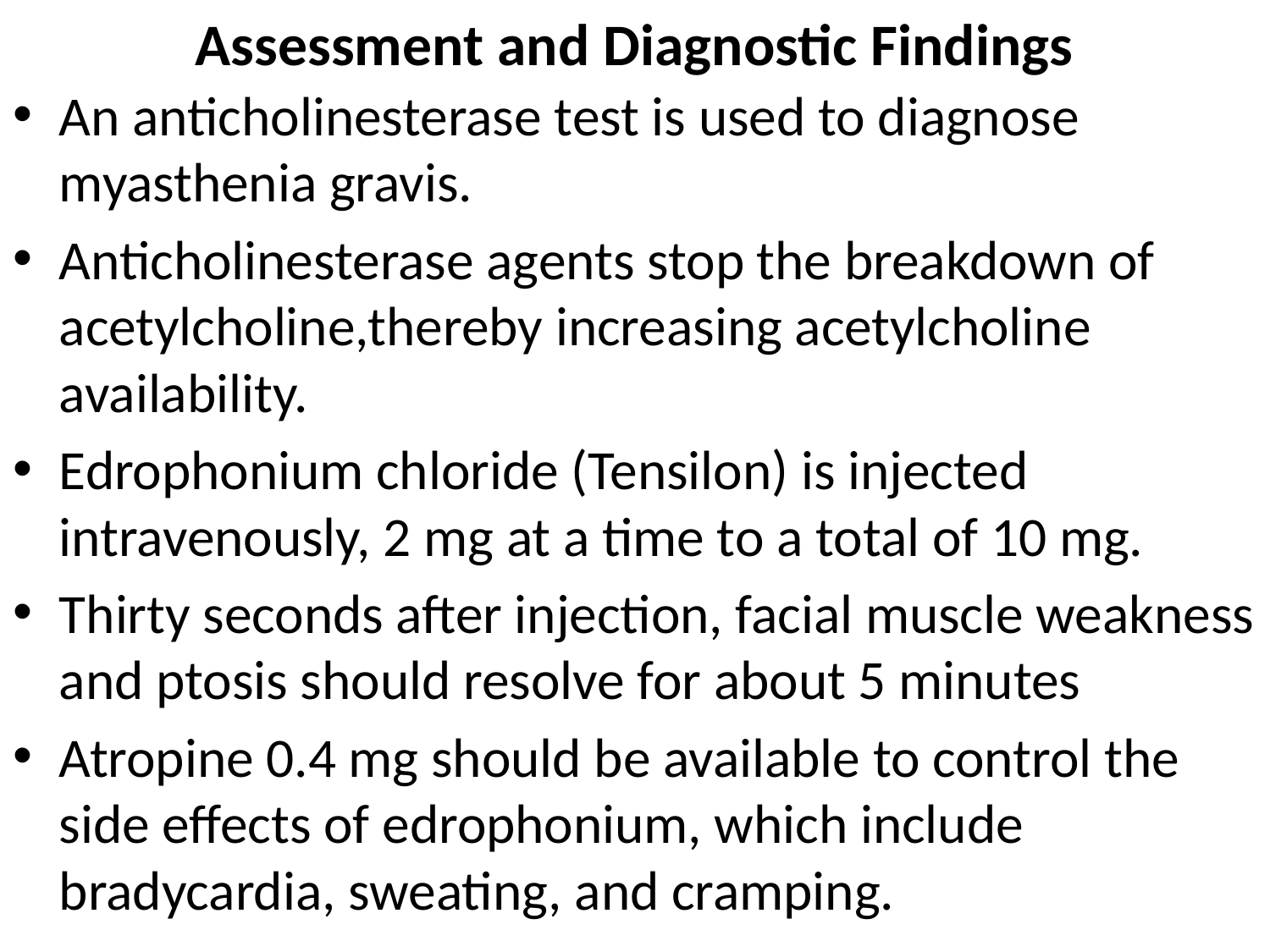

# Assessment and Diagnostic Findings
An anticholinesterase test is used to diagnose myasthenia gravis.
Anticholinesterase agents stop the breakdown of acetylcholine,thereby increasing acetylcholine availability.
Edrophonium chloride (Tensilon) is injected intravenously, 2 mg at a time to a total of 10 mg.
Thirty seconds after injection, facial muscle weakness and ptosis should resolve for about 5 minutes
Atropine 0.4 mg should be available to control the side effects of edrophonium, which include bradycardia, sweating, and cramping.